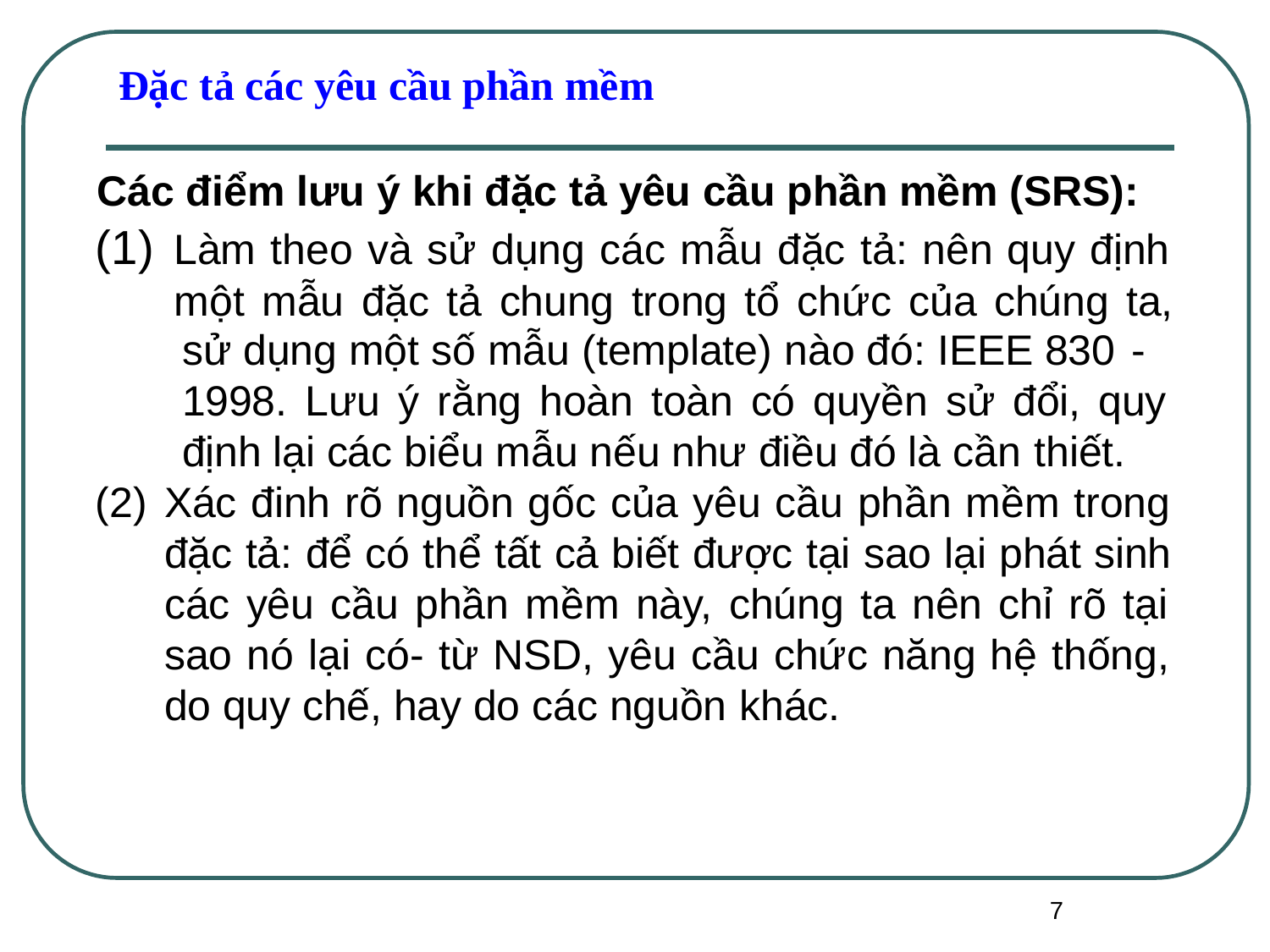

# Đặc tả các yêu cầu phần mềm
Các điểm lưu ý khi đặc tả yêu cầu phần mềm (SRS):
Làm theo và sử dụng các mẫu đặc tả: nên quy định  một mẫu đặc tả chung trong tổ chức của chúng ta,
sử dụng một số mẫu (template) nào đó: IEEE 830 -
1998. Lưu ý rằng hoàn toàn có quyền sử đổi, quy  định lại các biểu mẫu nếu như điều đó là cần thiết.
Xác đinh rõ nguồn gốc của yêu cầu phần mềm trong  đặc tả: để có thể tất cả biết được tại sao lại phát sinh  các yêu cầu phần mềm này, chúng ta nên chỉ rõ tại  sao nó lại có- từ NSD, yêu cầu chức năng hệ thống,  do quy chế, hay do các nguồn khác.
7